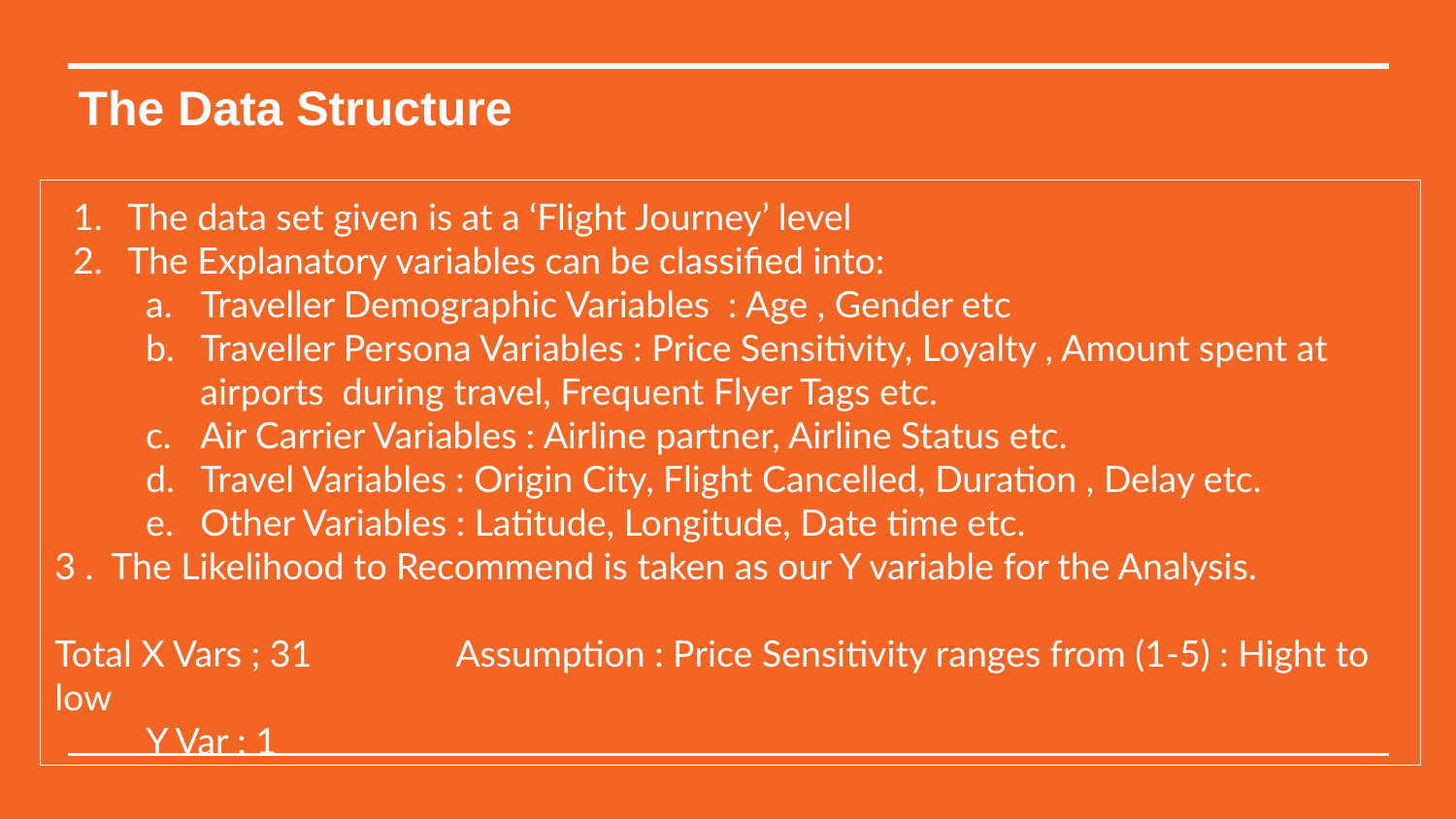

# The Data Structure
The data set given is at a ‘Flight Journey’ level
The Explanatory variables can be classified into:
Traveller Demographic Variables  : Age , Gender etc
Traveller Persona Variables : Price Sensitivity, Loyalty , Amount spent at airports  during travel, Frequent Flyer Tags etc.
Air Carrier Variables : Airline partner, Airline Status etc.
Travel Variables : Origin City, Flight Cancelled, Duration , Delay etc.
Other Variables : Latitude, Longitude, Date time etc.
3 .  The Likelihood to Recommend is taken as our Y variable for the Analysis.

Total X Vars ; 31 	            Assumption : Price Sensitivity ranges from (1-5) : Hight to low
  Y Var : 1